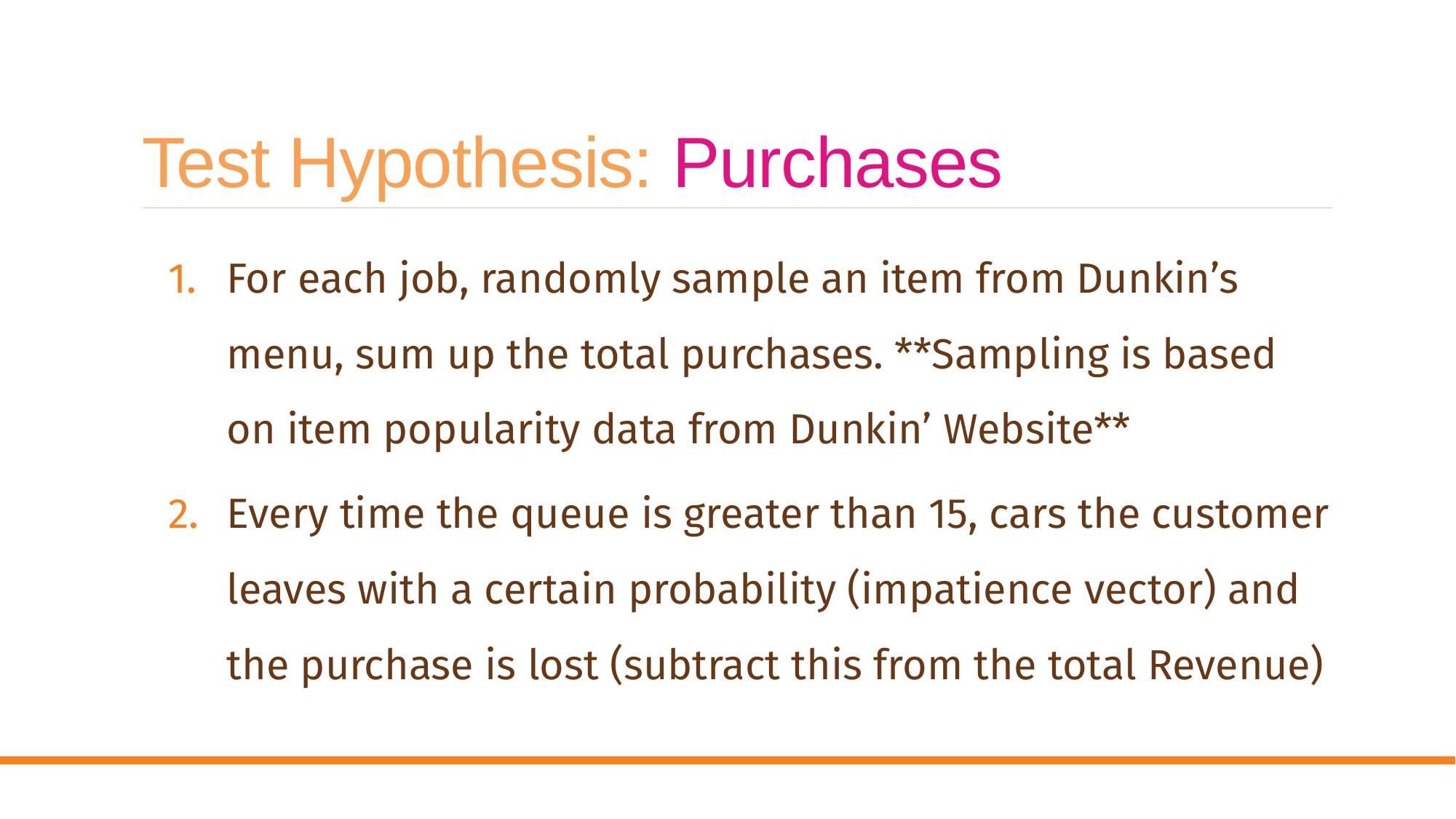

# Test Hypothesis: Purchases
For each job, randomly sample an item from Dunkin’s menu, sum up the total purchases. **Sampling is based on item popularity data from Dunkin’ Website**
Every time the queue is greater than 15, cars the customer leaves with a certain probability (impatience vector) and the purchase is lost (subtract this from the total Revenue)